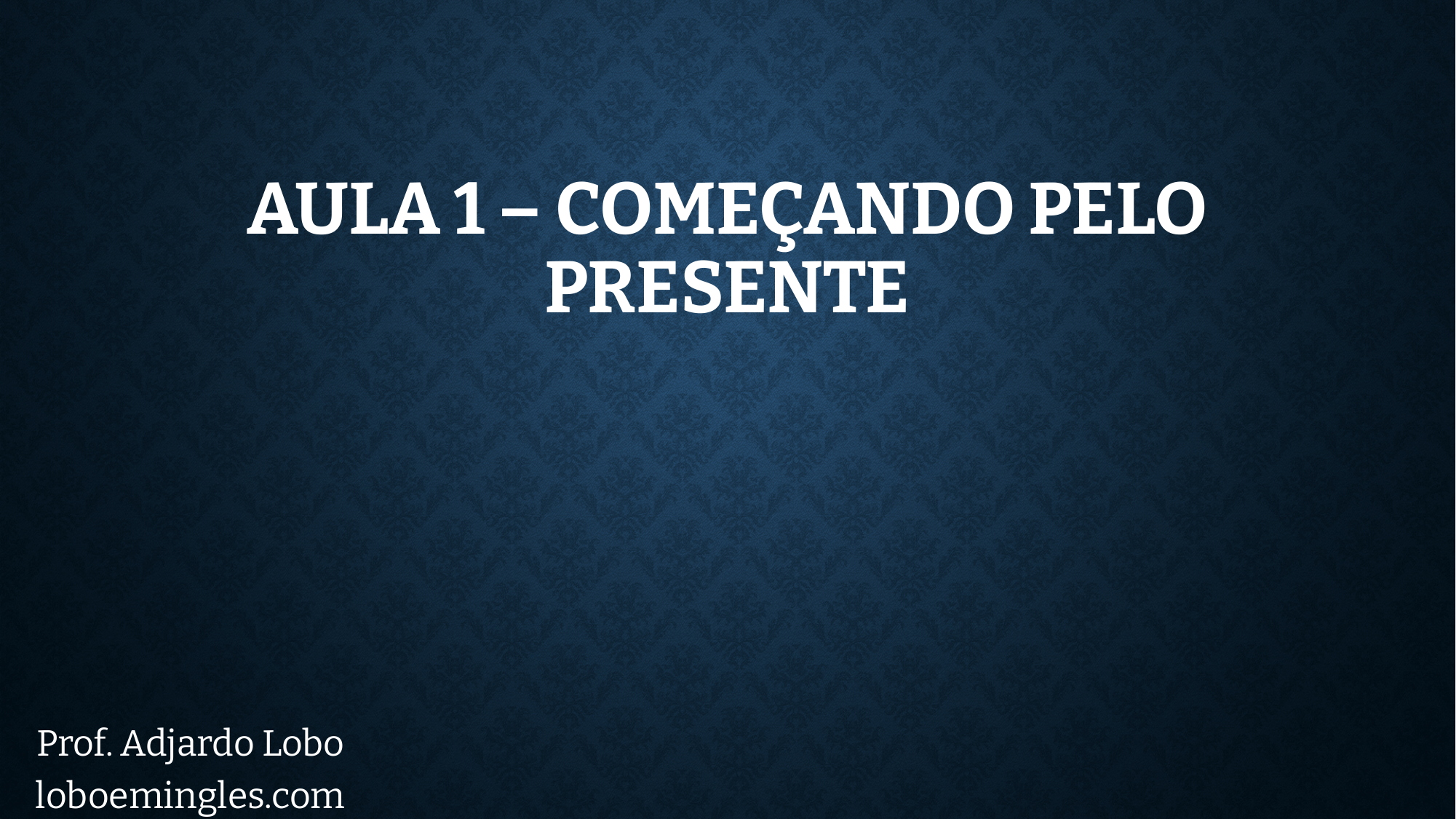

# Aula 1 – começando pelo presente
Prof. Adjardo Lobo
loboemingles.com